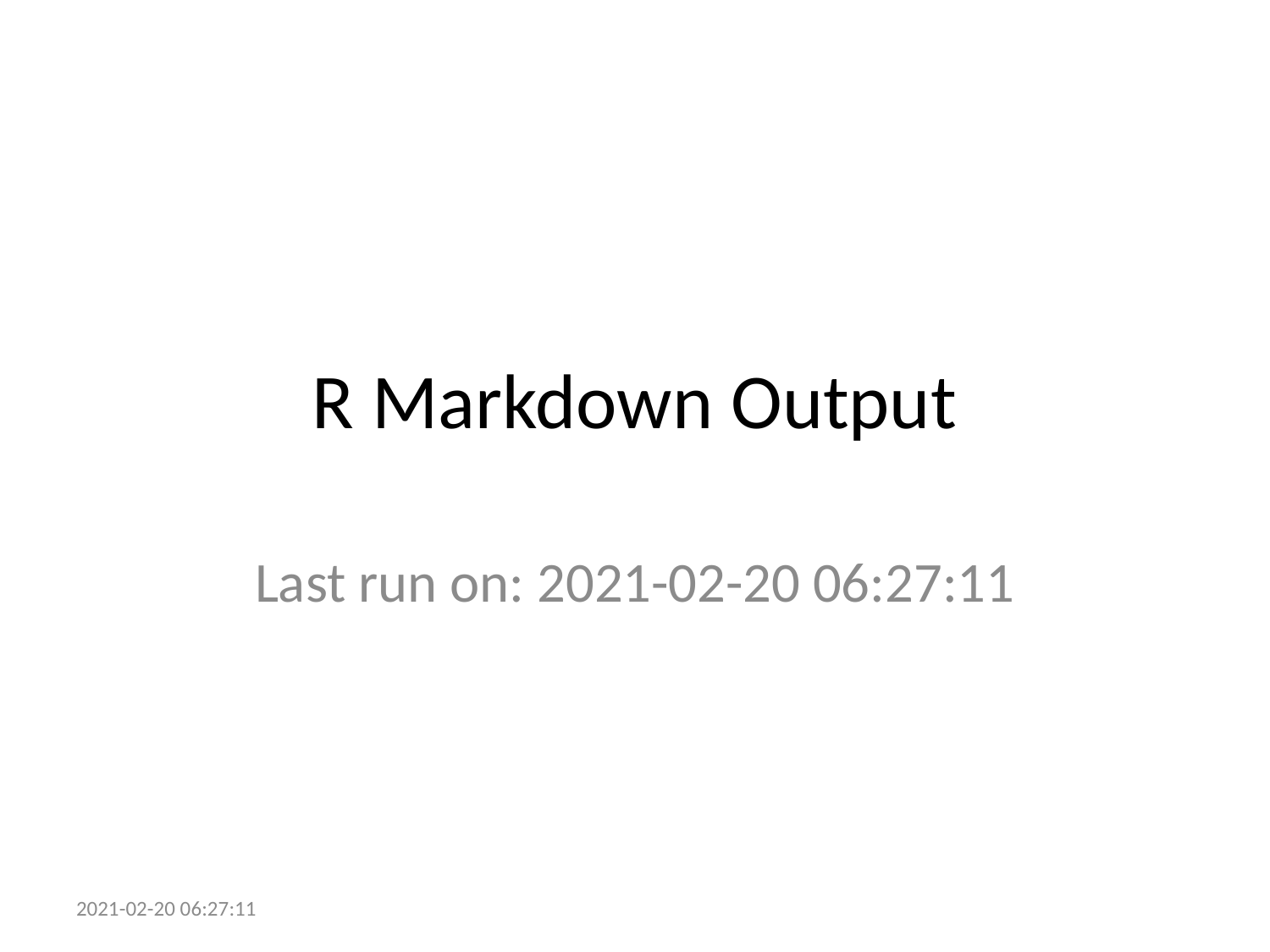

# R Markdown Output
Last run on: 2021-02-20 06:27:11
2021-02-20 06:27:11